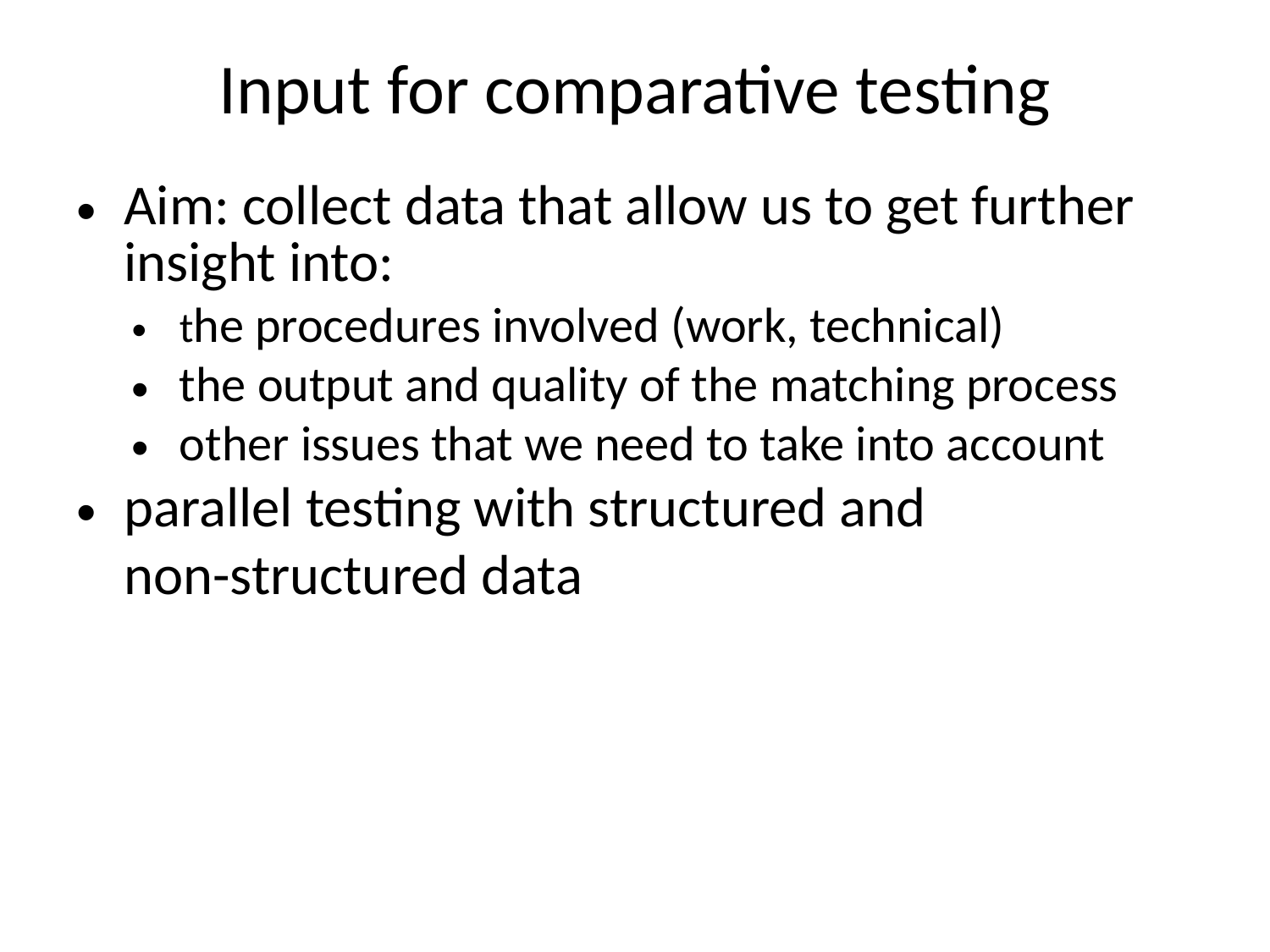

# Input for comparative testing
Aim: collect data that allow us to get further insight into:
the procedures involved (work, technical)
the output and quality of the matching process
other issues that we need to take into account
parallel testing with structured and
	non-structured data